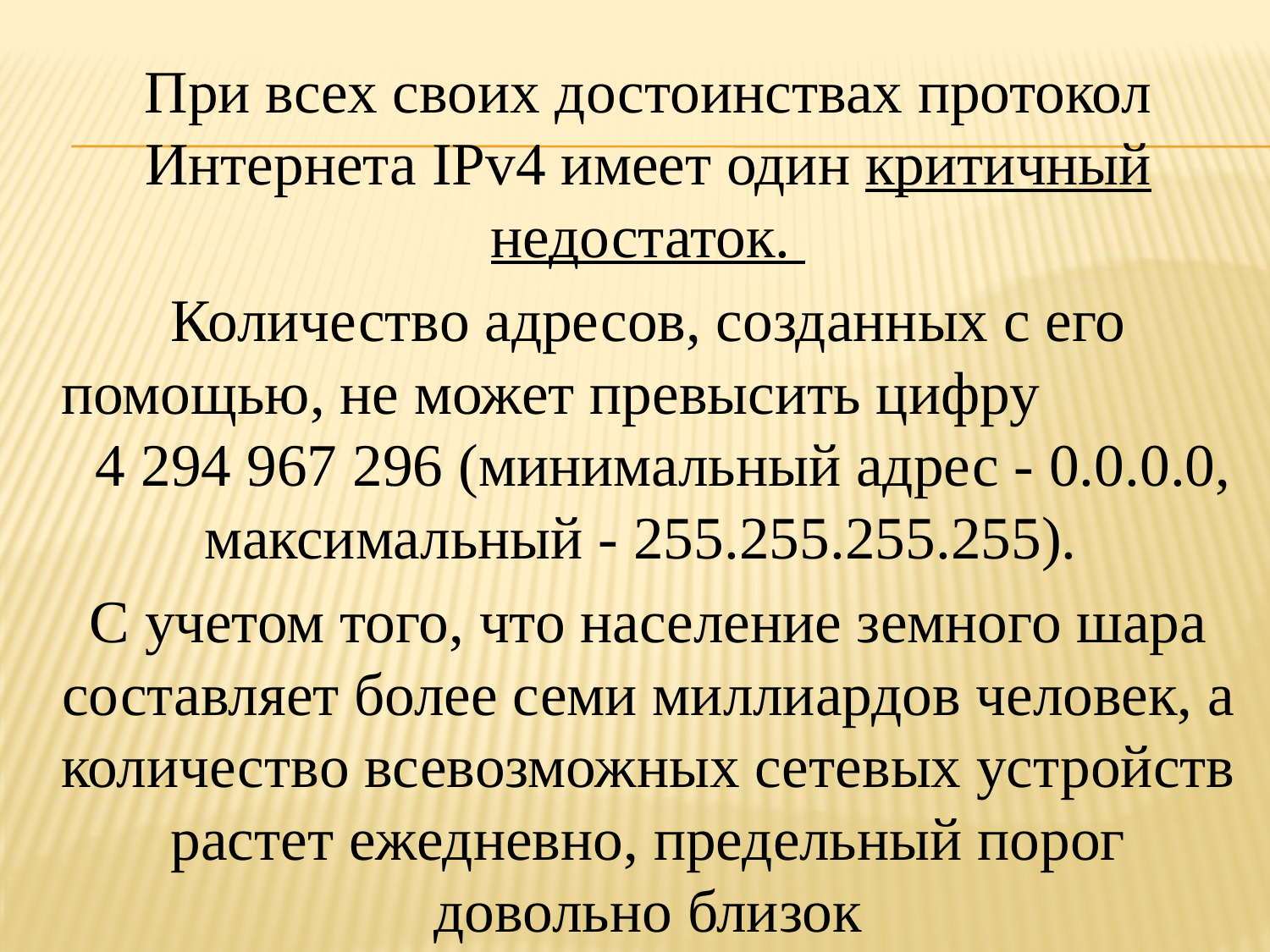

При всех своих достоинствах протокол Интернета IPv4 имеет один критичный недостаток.
Количество адресов, созданных с его помощью, не может превысить цифру                4 294 967 296 (минимальный адрес - 0.0.0.0, максимальный - 255.255.255.255).
С учетом того, что население земного шара составляет более семи миллиардов человек, а количество всевозможных сетевых устройств растет ежедневно, предельный порог довольно близок